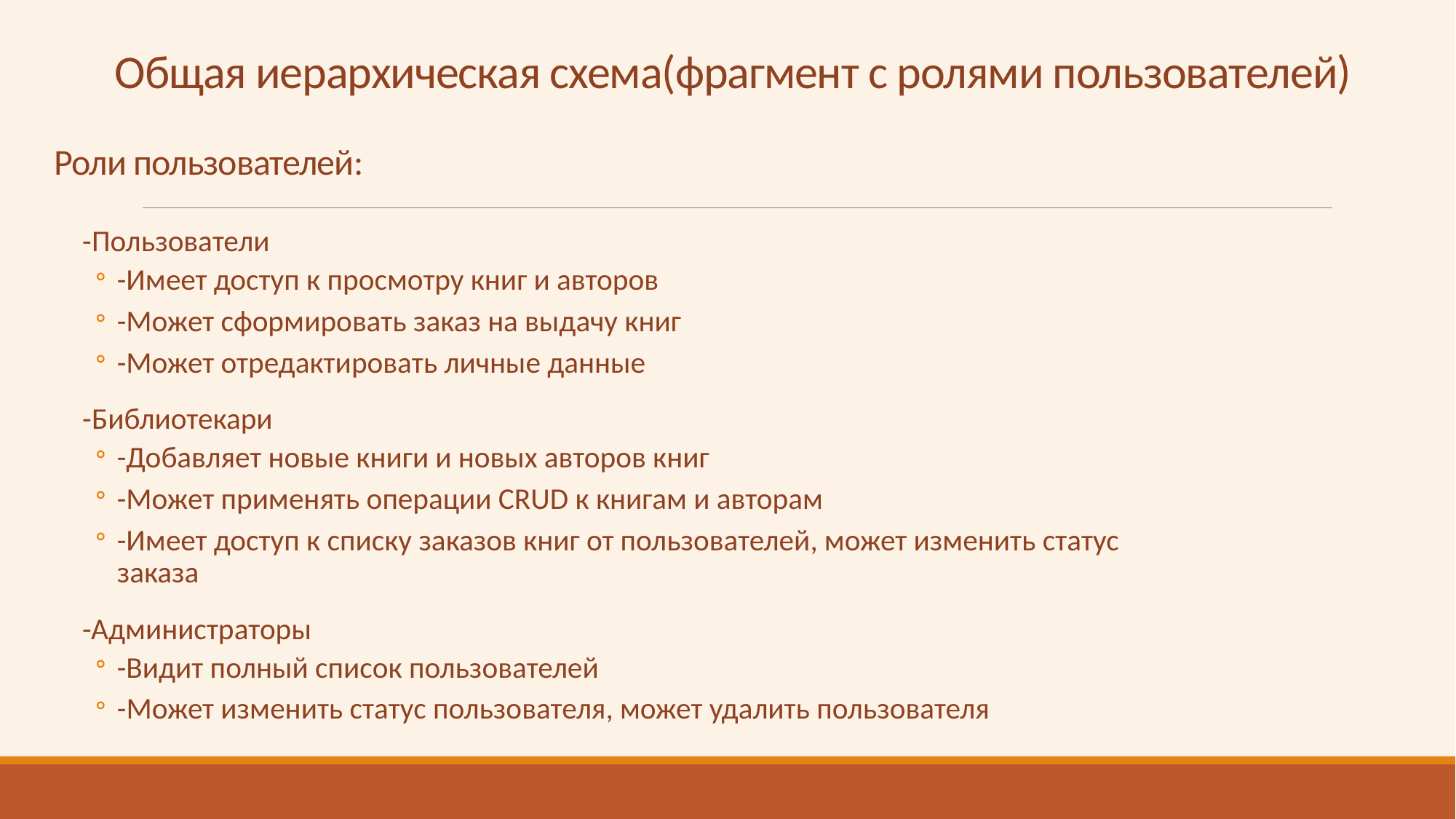

Общая иерархическая схема(фрагмент с ролями пользователей)
Роли пользователей:
-Пользователи
-Имеет доступ к просмотру книг и авторов
-Может сформировать заказ на выдачу книг
-Может отредактировать личные данные
-Библиотекари
-Добавляет новые книги и новых авторов книг
-Может применять операции CRUD к книгам и авторам
-Имеет доступ к списку заказов книг от пользователей, может изменить статус заказа
-Администраторы
-Видит полный список пользователей
-Может изменить статус пользователя, может удалить пользователя